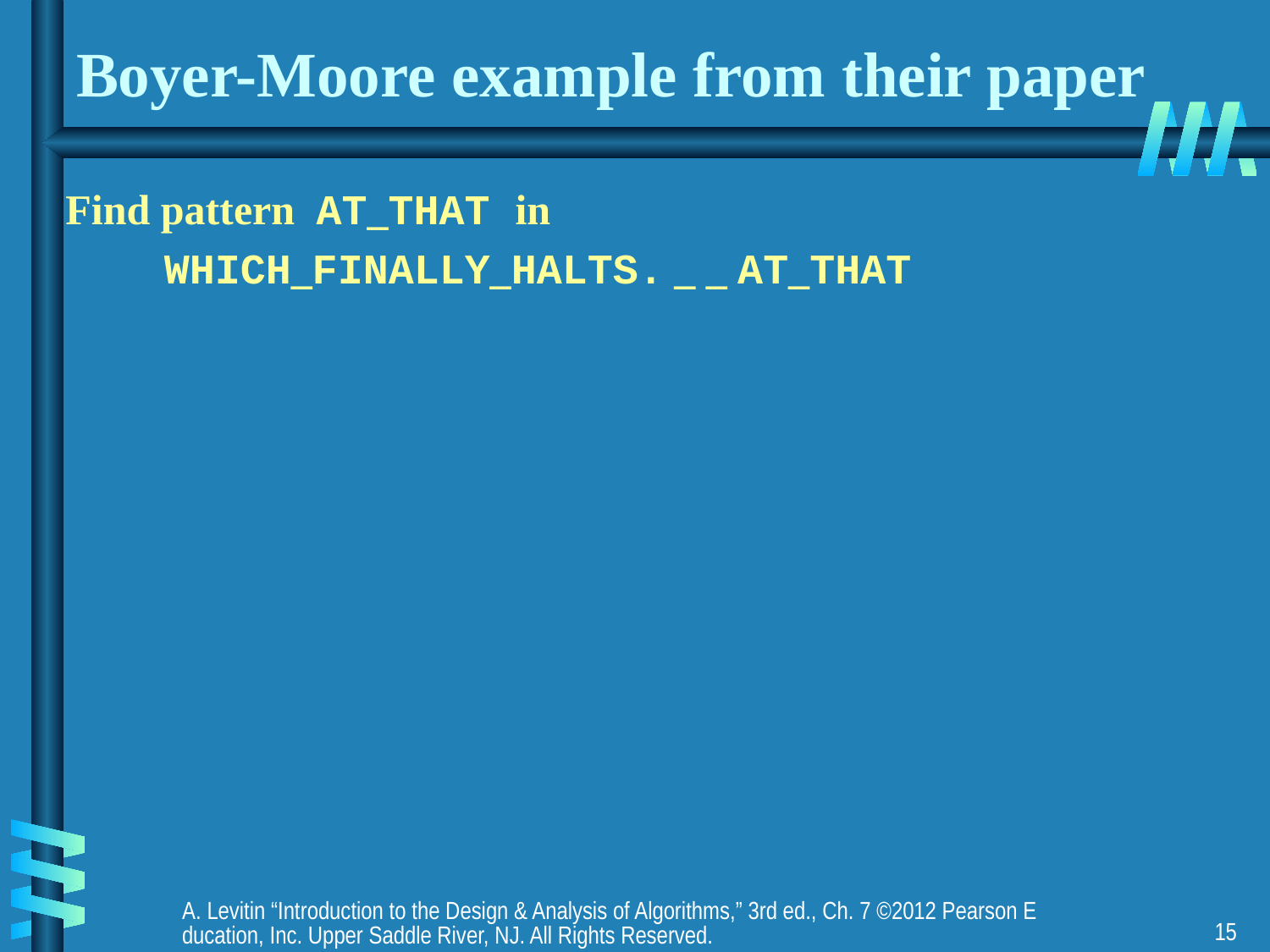

# Boyer-Moore example from their paper
Find pattern  AT_THAT in
	  WHICH_FINALLY_HALTS. _ _ AT_THAT
A. Levitin “Introduction to the Design & Analysis of Algorithms,” 3rd ed., Ch. 7 ©2012 Pearson Education, Inc. Upper Saddle River, NJ. All Rights Reserved.
15